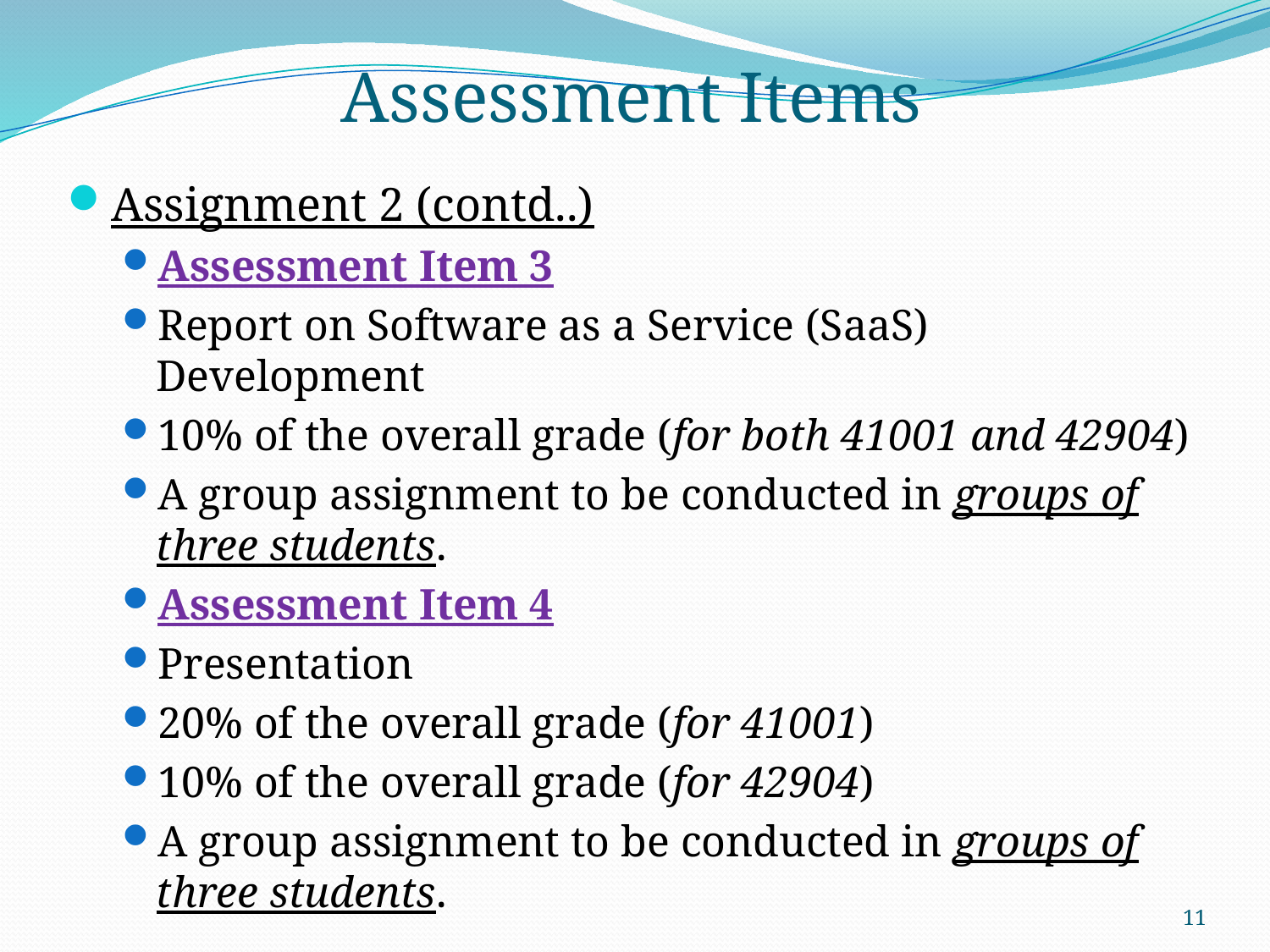

# Assessment Items
Assignment 2 (contd..)
Assessment Item 3
Report on Software as a Service (SaaS) Development
10% of the overall grade (for both 41001 and 42904)
A group assignment to be conducted in groups of three students.
Assessment Item 4
Presentation
20% of the overall grade (for 41001)
10% of the overall grade (for 42904)
A group assignment to be conducted in groups of three students.

11